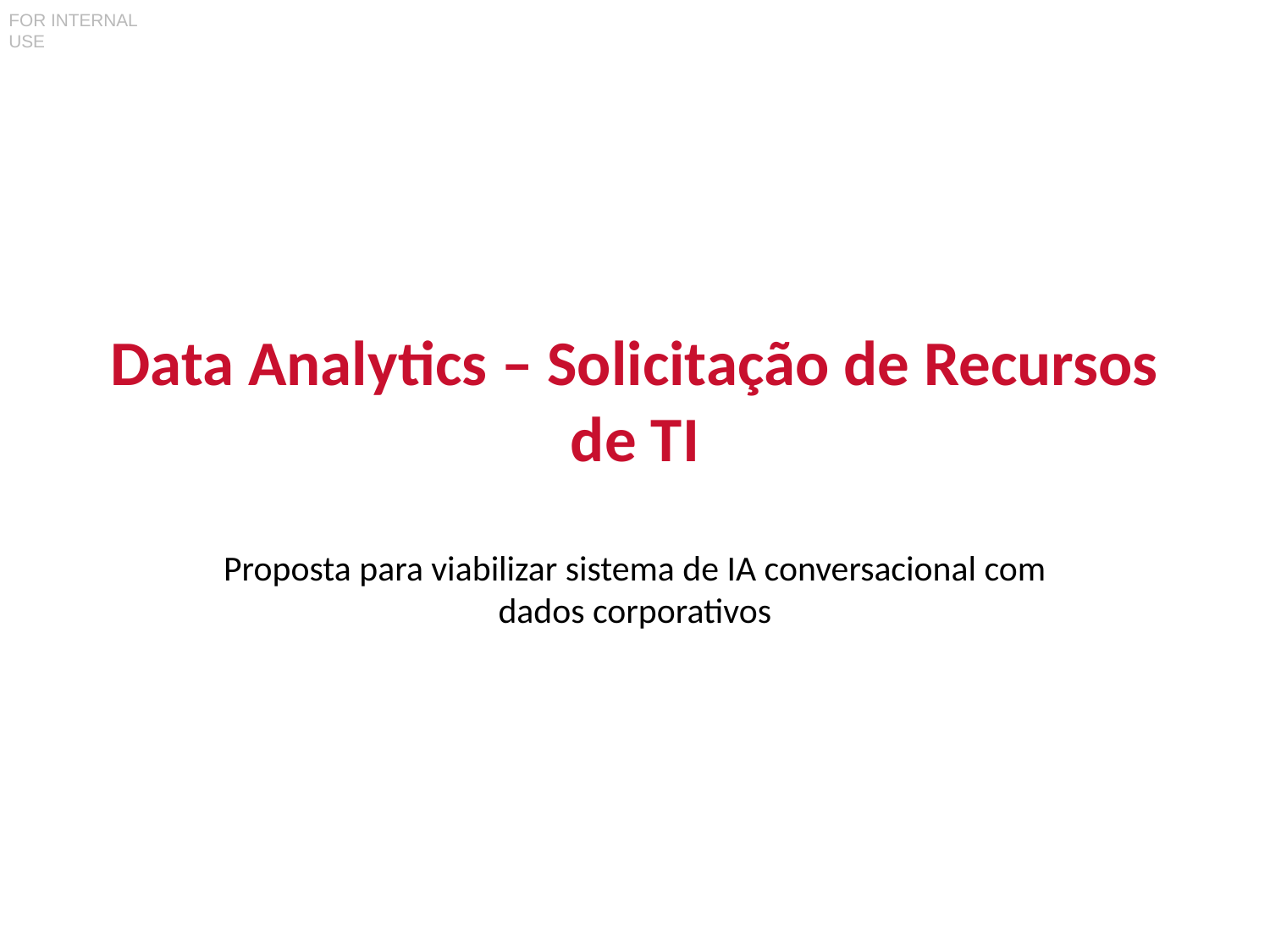

# Data Analytics – Solicitação de Recursos de TI
Proposta para viabilizar sistema de IA conversacional com dados corporativos